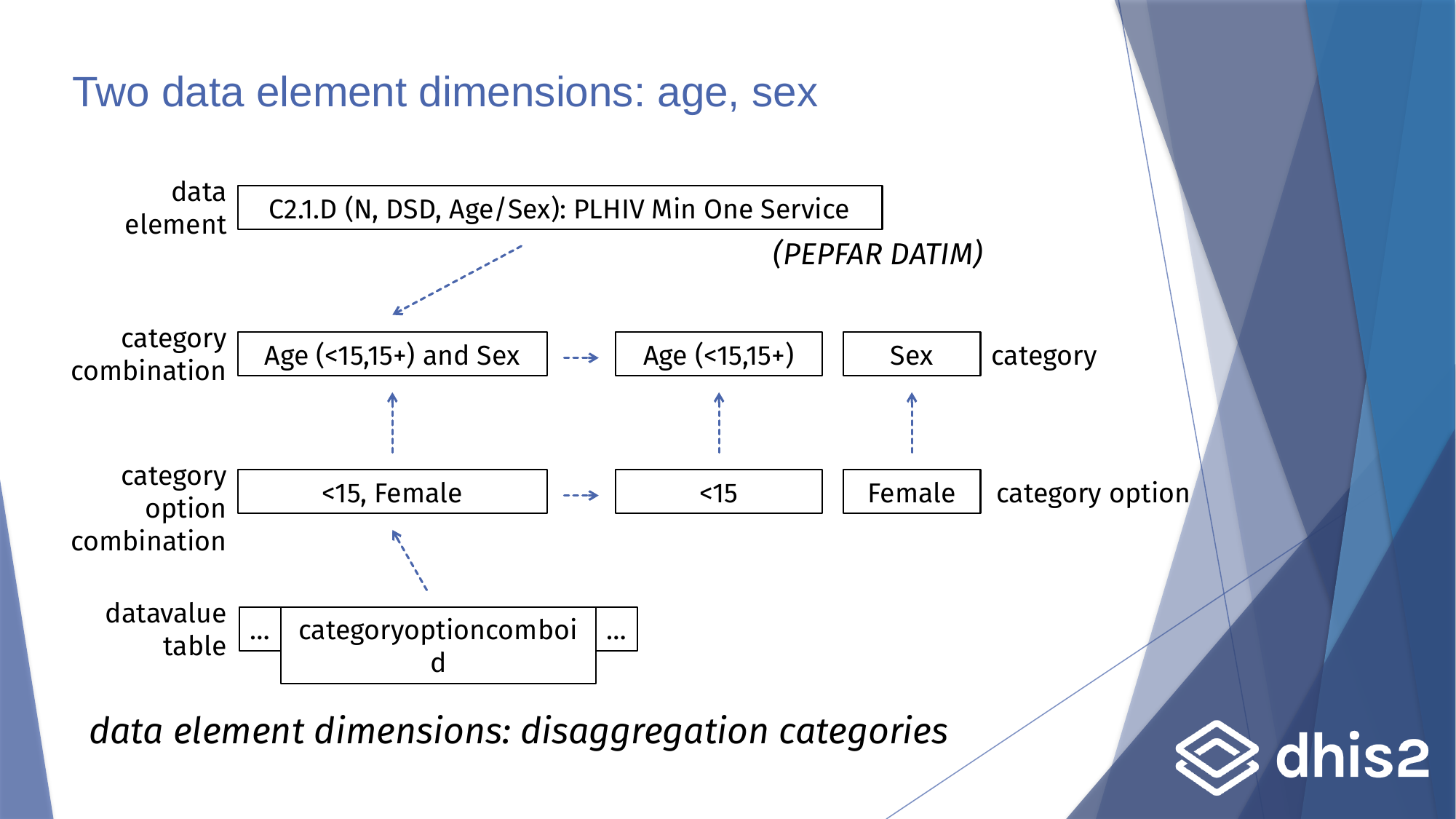

# Two data element dimensions: age, sex
data
element
C2.1.D (N, DSD, Age/Sex): PLHIV Min One Service
(PEPFAR DATIM)
category
combination
Age (<15,15+) and Sex
Age (<15,15+)
Sex
category
category option
combination
<15, Female
<15
Female
category option
datavalue
table
…
…
categoryoptioncomboid
data element dimensions: disaggregation categories